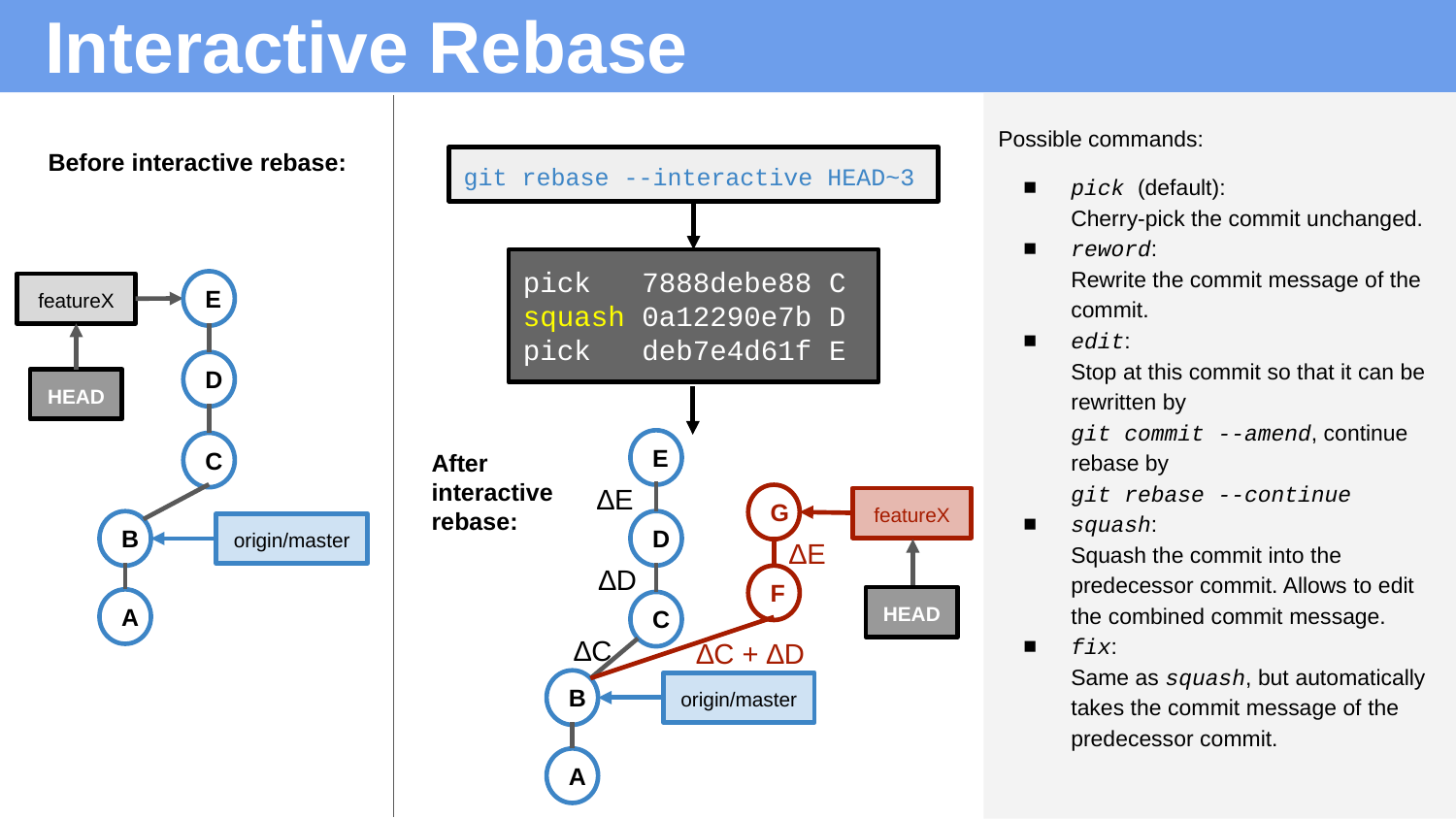

# Interactive Rebase

Possible commands:
pick (default):
Cherry-pick the commit unchanged.
reword:
Rewrite the commit message of the commit.
edit:
Stop at this commit so that it can be rewritten by
git commit --amend, continue rebase by
git rebase --continue
squash:
Squash the commit into the predecessor commit. Allows to edit the combined commit message.
fix:
Same as squash, but automatically takes the commit message of the predecessor commit.
Before interactive rebase:
git rebase --interactive HEAD~3
pick   7888debe88 C
squash 0a12290e7b D
pick   deb7e4d61f E
E
featureX
D
HEAD
E
C
After interactive rebase:
∆E
G
featureX
D
B
origin/master
∆E
∆D
F
HEAD
A
C
∆C
∆C + ∆D
B
origin/master
A